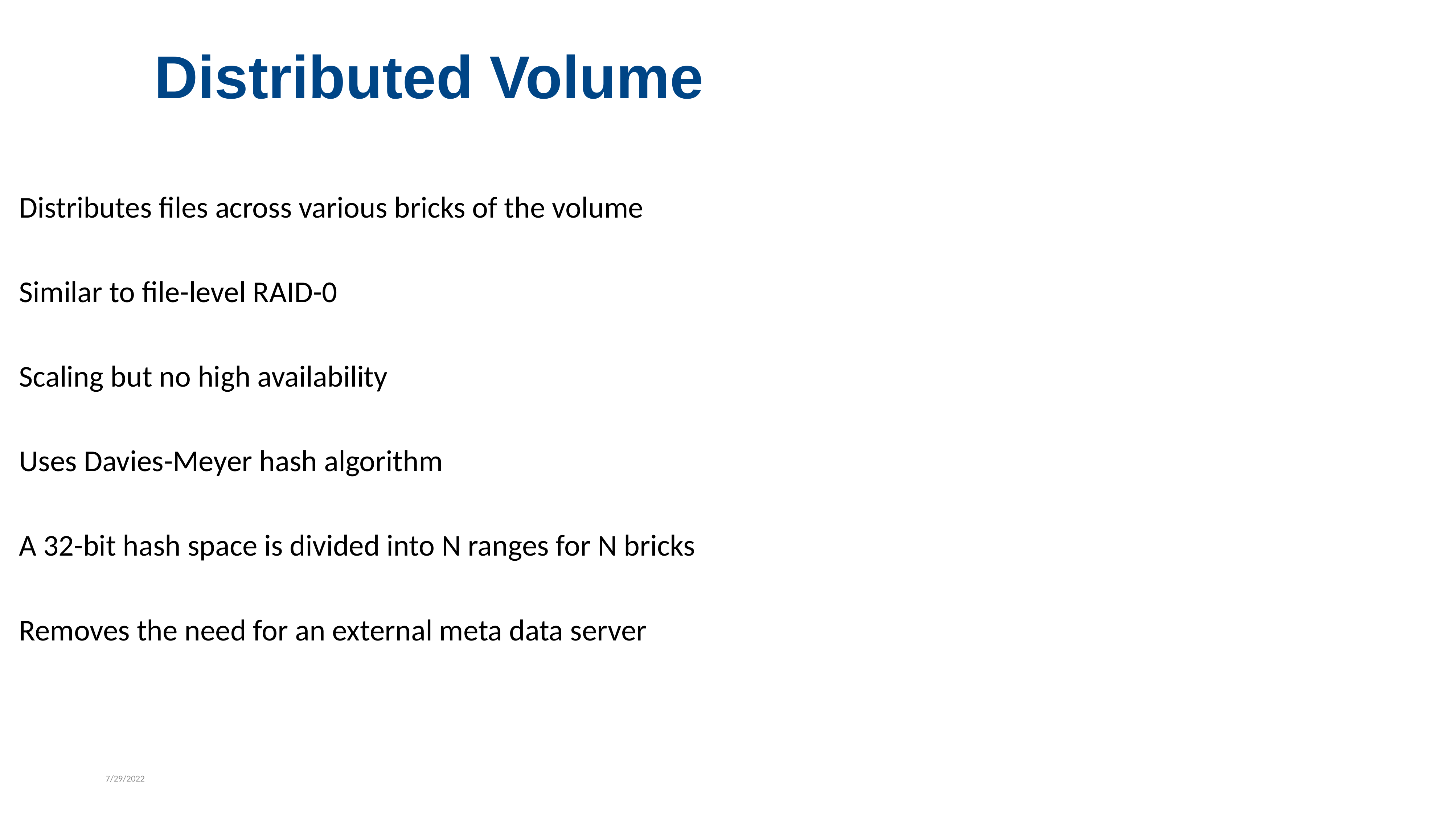

Distributed Volume
Distributes files across various bricks of the volume
Similar to file-level RAID-0
Scaling but no high availability
Uses Davies-Meyer hash algorithm
A 32-bit hash space is divided into N ranges for N bricks
Removes the need for an external meta data server
7/29/2022